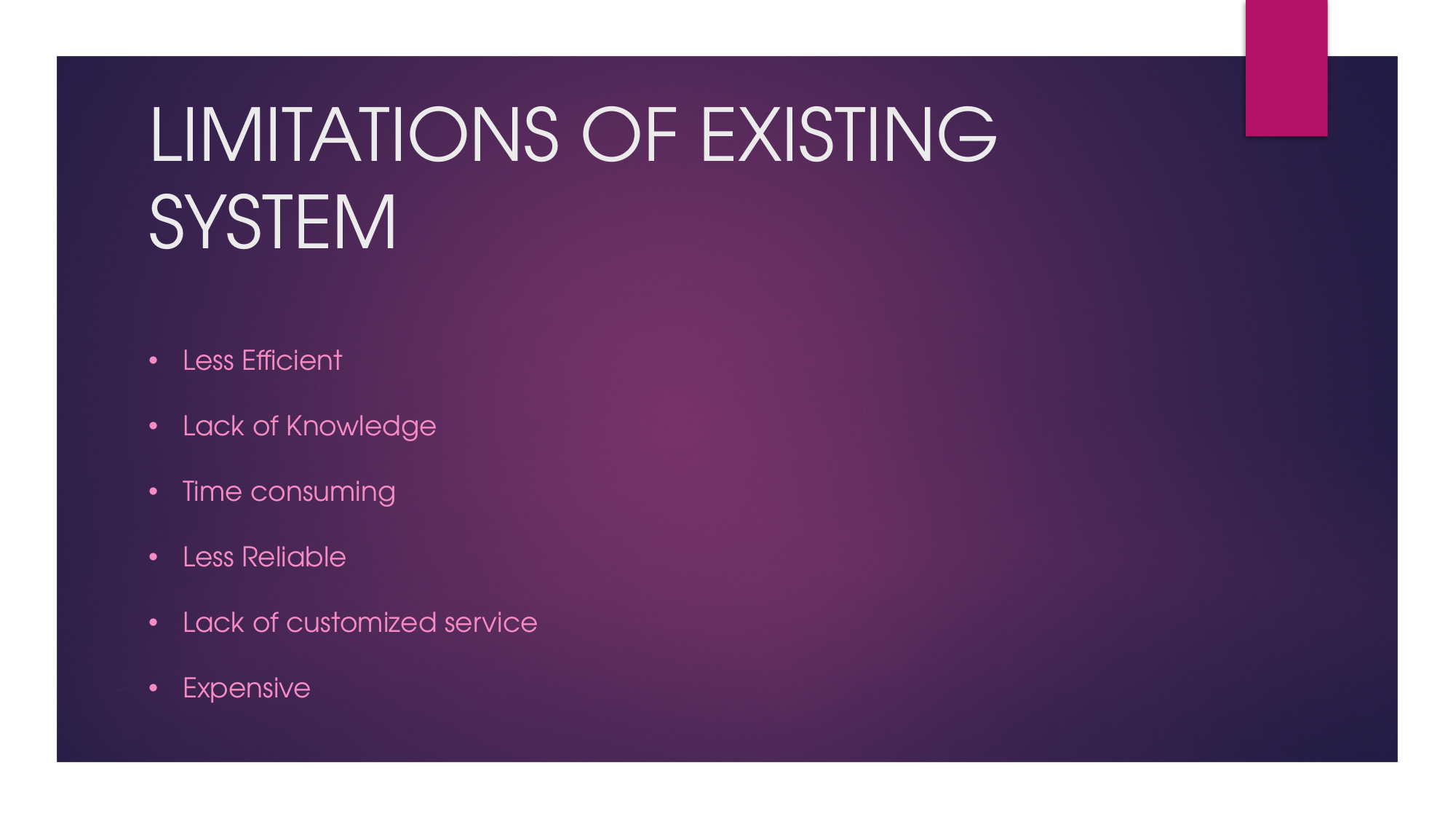

LIMITATIONS OF EXISTING SYSTEM
Less Efficient
Lack of Knowledge
Time consuming
Less Reliable
Lack of customized service
Expensive